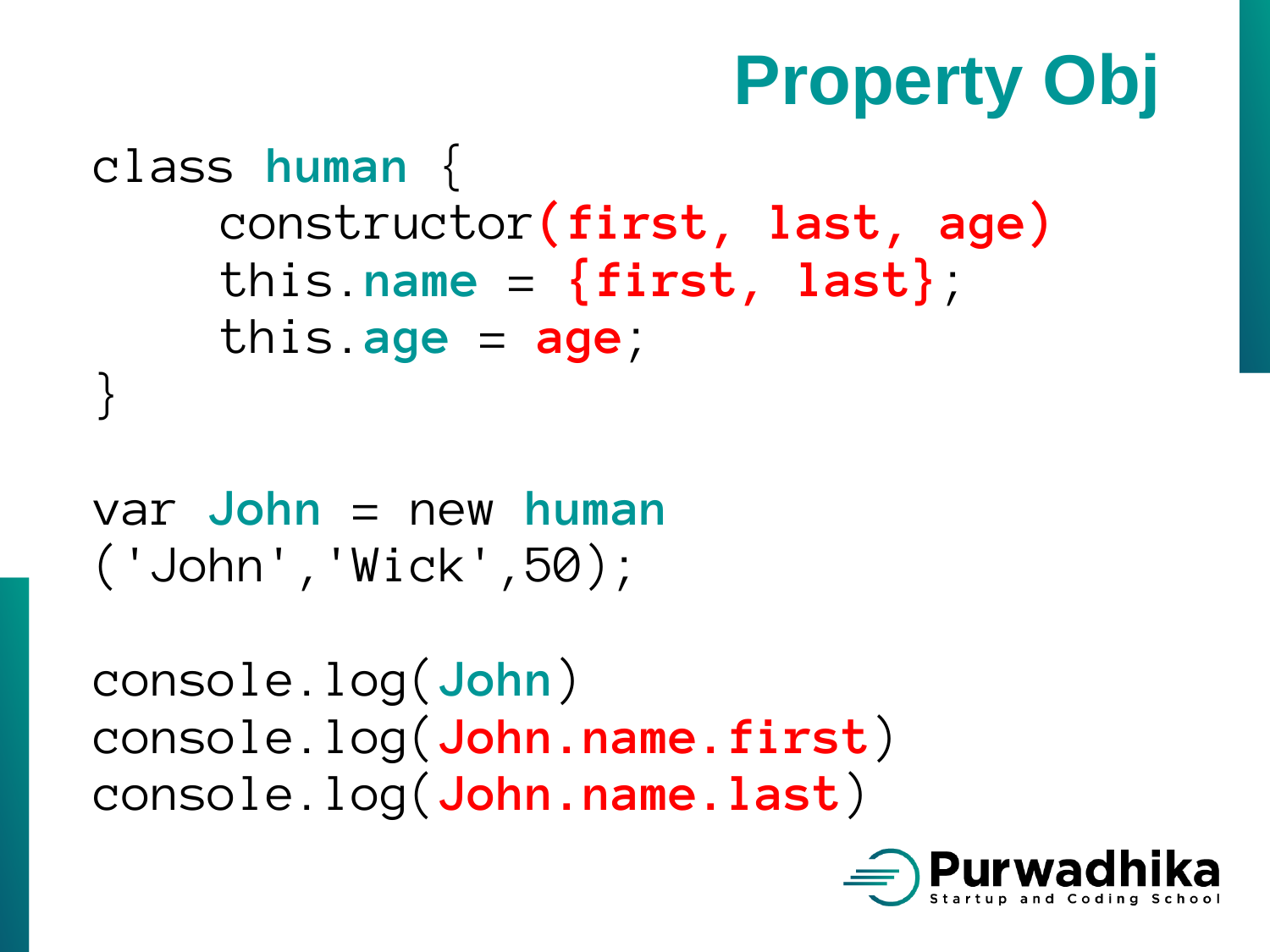

Property Obj
class human {
	constructor(first, last, age)
    	this.name = {first, last};
    	this.age = age;
}

var John = new human ('John','Wick',50);

console.log(John)
console.log(John.name.first) console.log(John.name.last)